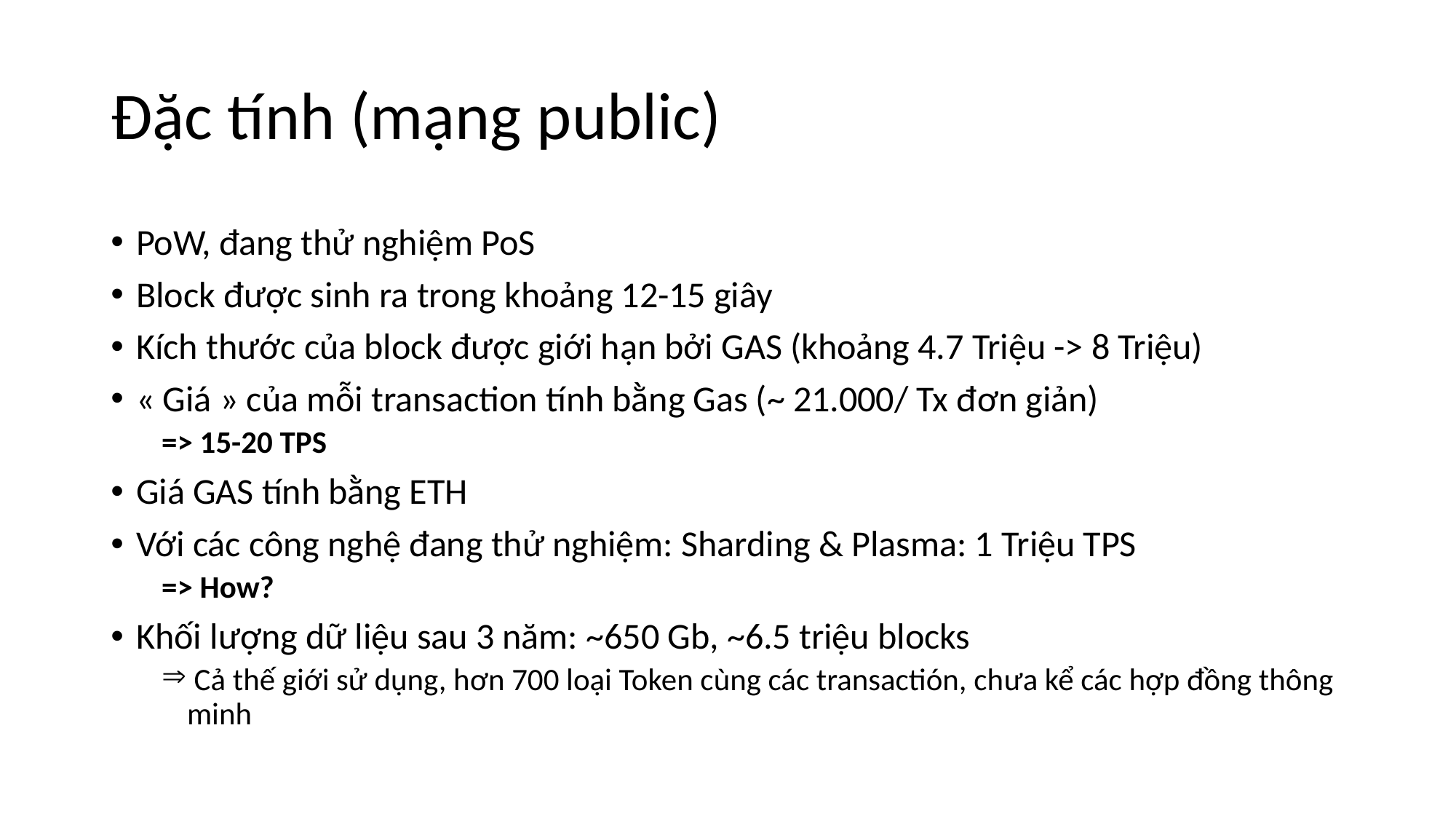

# Đặc tính (mạng public)
PoW, đang thử nghiệm PoS
Block được sinh ra trong khoảng 12-15 giây
Kích thước của block được giới hạn bởi GAS (khoảng 4.7 Triệu -> 8 Triệu)
« Giá » của mỗi transaction tính bằng Gas (~ 21.000/ Tx đơn giản)
=> 15-20 TPS
Giá GAS tính bằng ETH
Với các công nghệ đang thử nghiệm: Sharding & Plasma: 1 Triệu TPS
=> How?
Khối lượng dữ liệu sau 3 năm: ~650 Gb, ~6.5 triệu blocks
 Cả thế giới sử dụng, hơn 700 loại Token cùng các transactión, chưa kể các hợp đồng thông minh